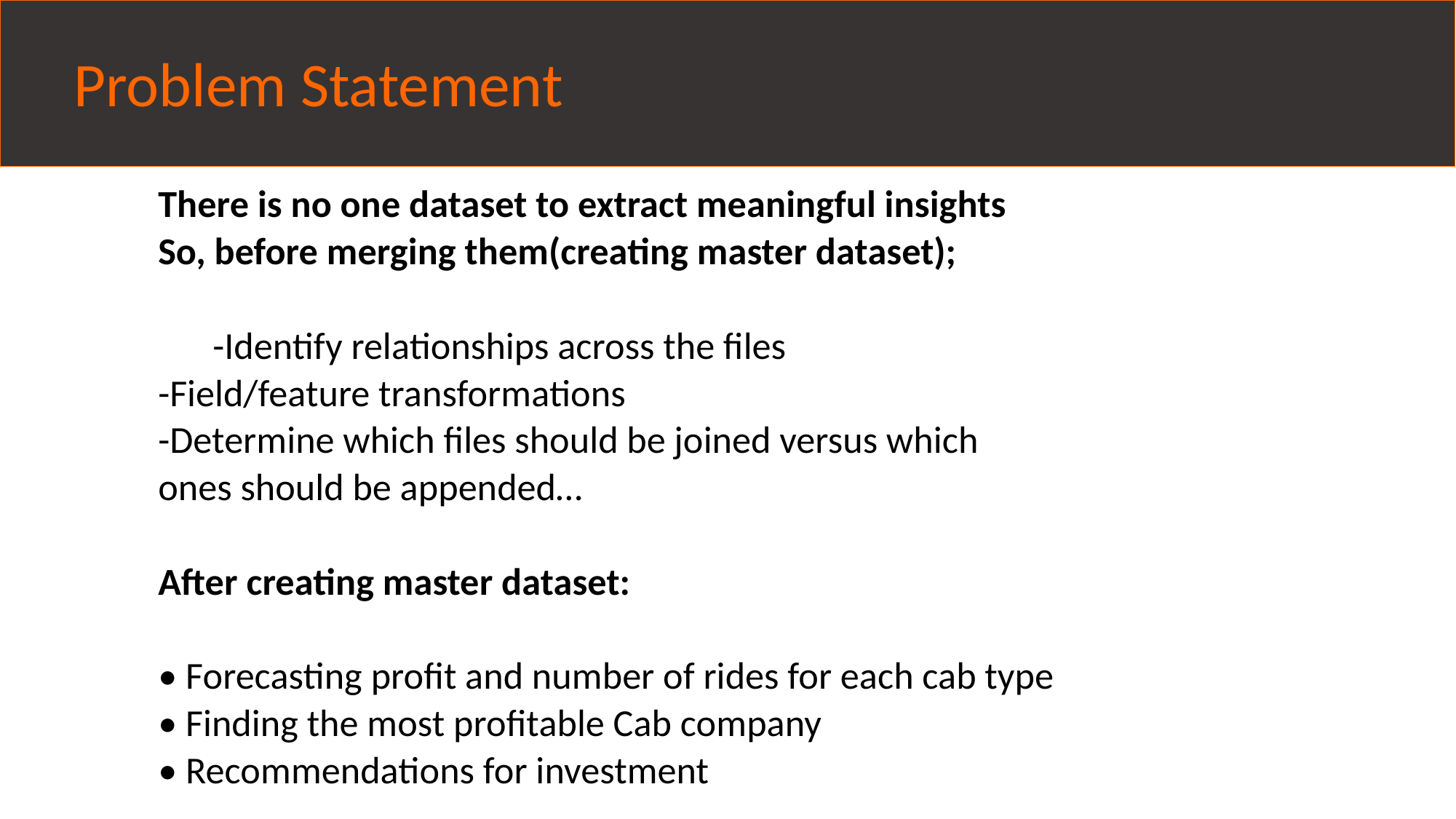

Problem Statement
#
There is no one dataset to extract meaningful insights
So, before merging them(creating master dataset);

	-Identify relationships across the files
-Field/feature transformations
-Determine which files should be joined versus which
ones should be appended…

After creating master dataset:

• Forecasting profit and number of rides for each cab type
• Finding the most profitable Cab company
• Recommendations for investment